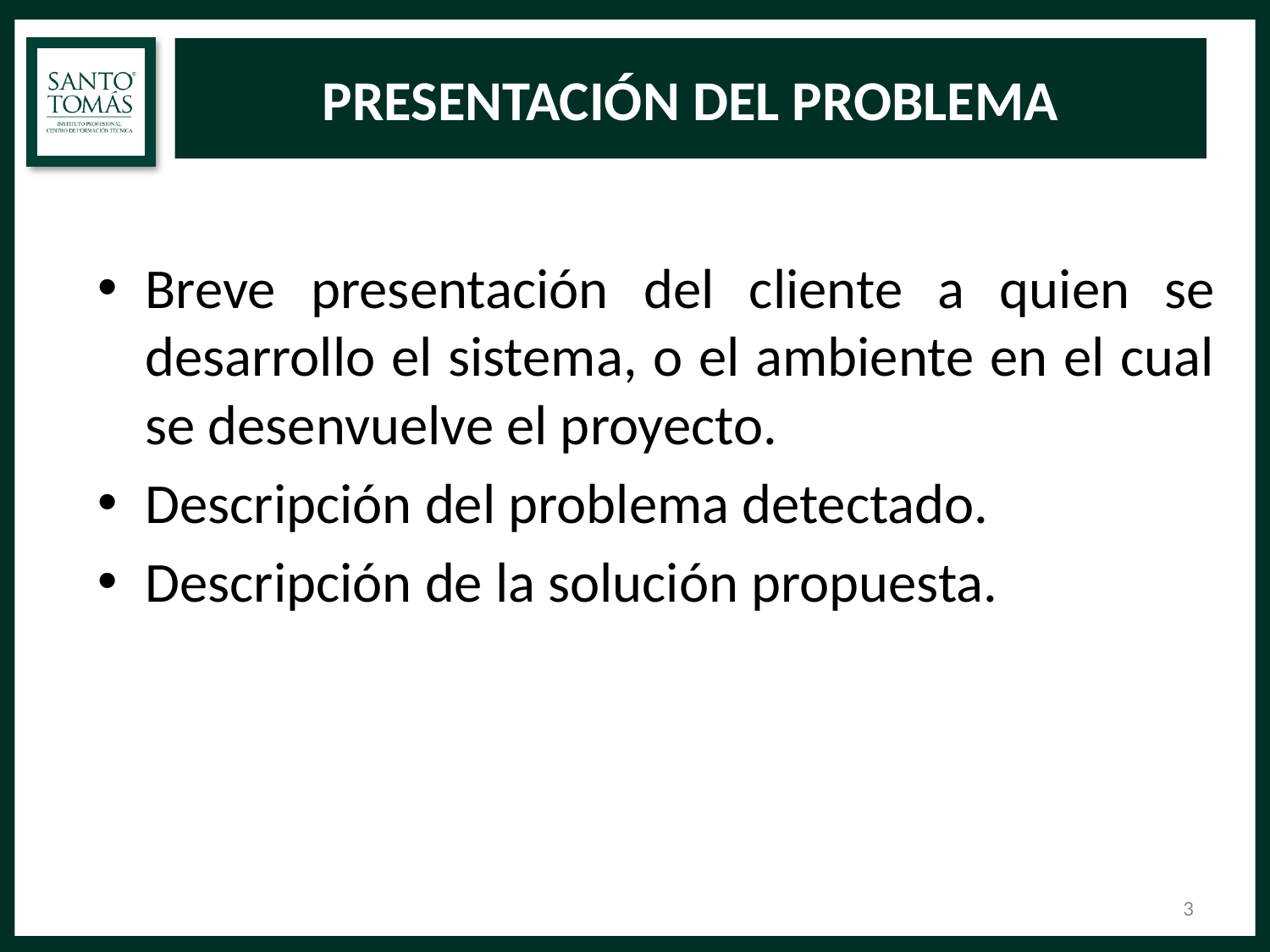

PRESENTACIÓN DEL PROBLEMA
Breve presentación del cliente a quien se desarrollo el sistema, o el ambiente en el cual se desenvuelve el proyecto.
Descripción del problema detectado.
Descripción de la solución propuesta.

3